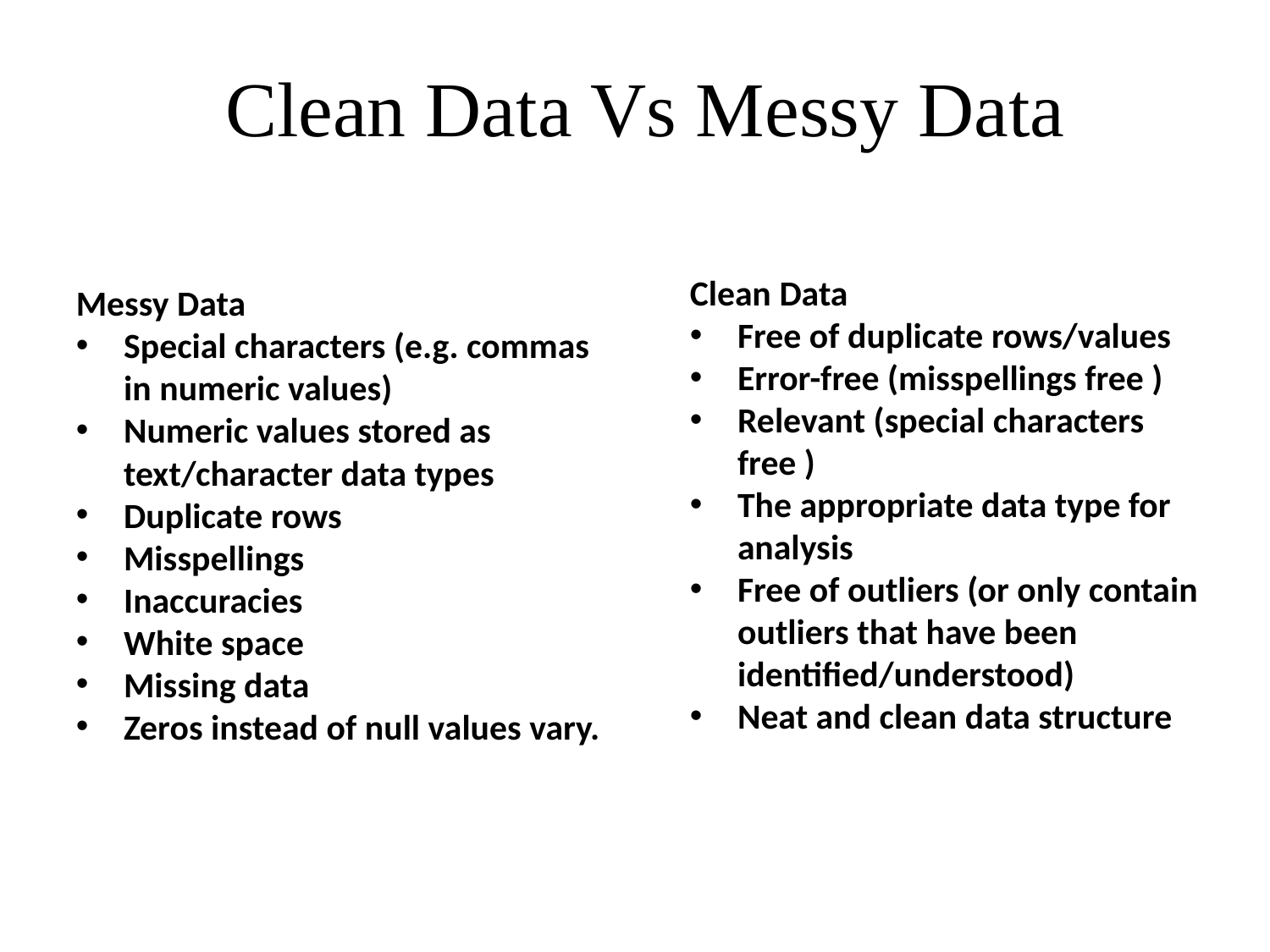

# Clean Data Vs Messy Data
Clean Data
Free of duplicate rows/values
Error-free (misspellings free )
Relevant (special characters free )
The appropriate data type for analysis
Free of outliers (or only contain outliers that have been identified/understood)
Neat and clean data structure
Messy Data
Special characters (e.g. commas in numeric values)
Numeric values stored as text/character data types
Duplicate rows
Misspellings
Inaccuracies
White space
Missing data
Zeros instead of null values vary.